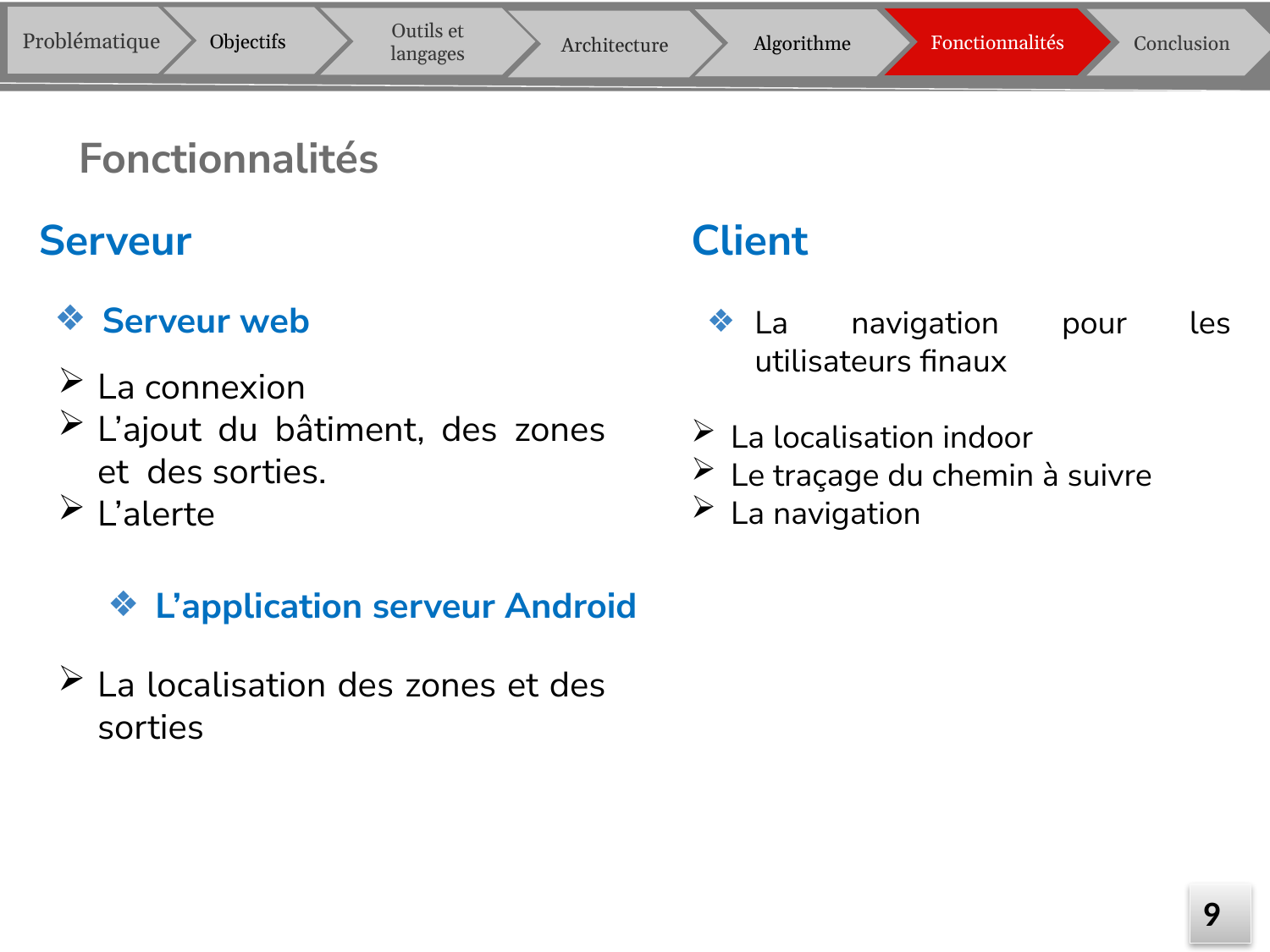

Problématique
Objectifs
Outils et langages
Fonctionnalités
Conclusion
Algorithme
Architecture
Fonctionnalités
Serveur

Serveur web

Client

La navigation pour les utilisateurs finaux

La localisation indoor
Le traçage du chemin à suivre
La navigation

La connexion
L’ajout du bâtiment, des zones et  des sorties.
L’alerte

L’application serveur Android
La localisation des zones et des sorties

9